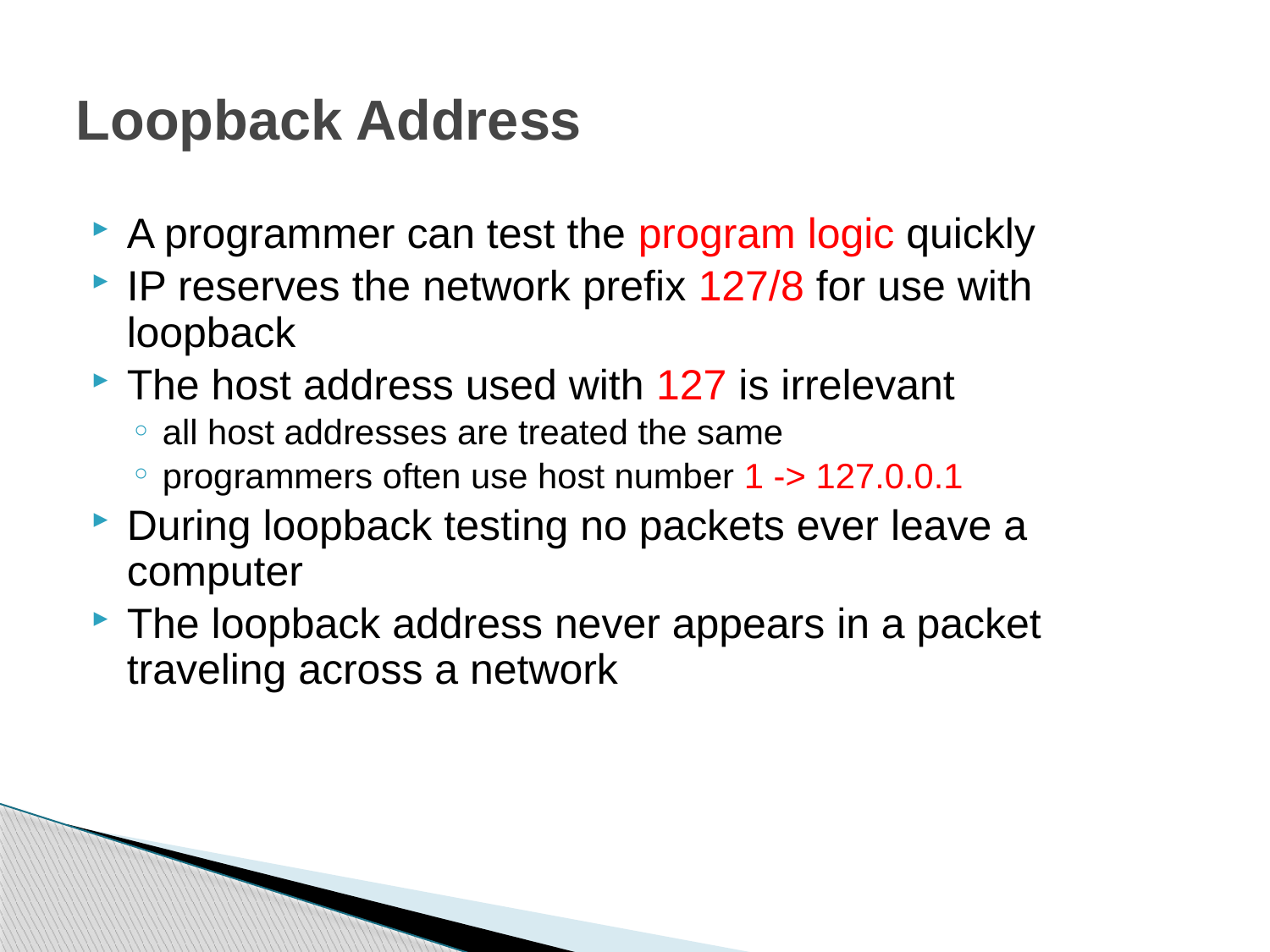

# Loopback Address
A programmer can test the program logic quickly
IP reserves the network prefix 127/8 for use with loopback
The host address used with 127 is irrelevant
all host addresses are treated the same
programmers often use host number 1 -> 127.0.0.1
During loopback testing no packets ever leave a computer
The loopback address never appears in a packet traveling across a network